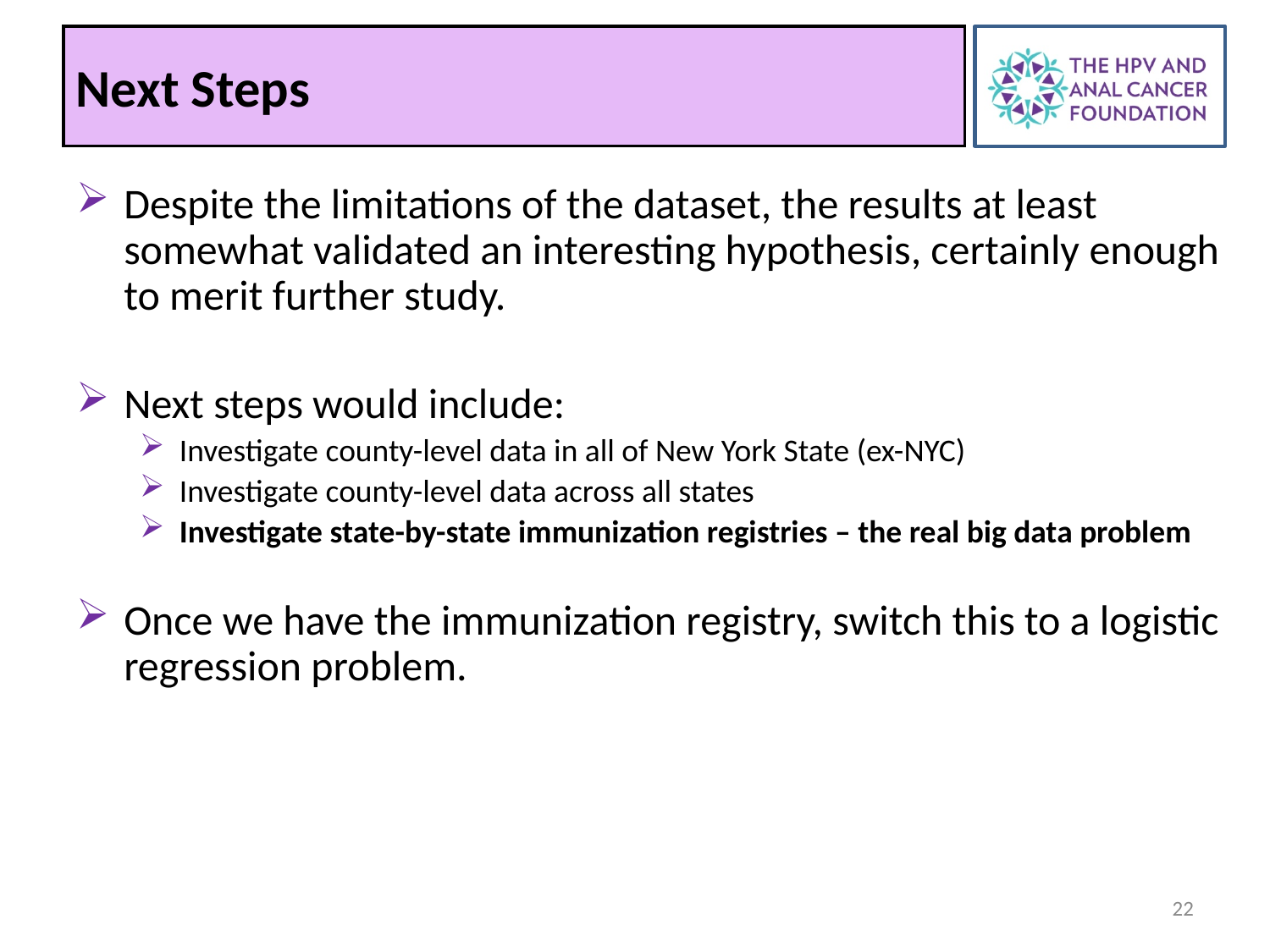

Next Steps

Despite the limitations of the dataset, the results at least somewhat validated an interesting hypothesis, certainly enough to merit further study.

Next steps would include:
Investigate county-level data in all of New York State (ex-NYC)
Investigate county-level data across all states
Investigate state-by-state immunization registries – the real big data problem

Once we have the immunization registry, switch this to a logistic regression problem.

22